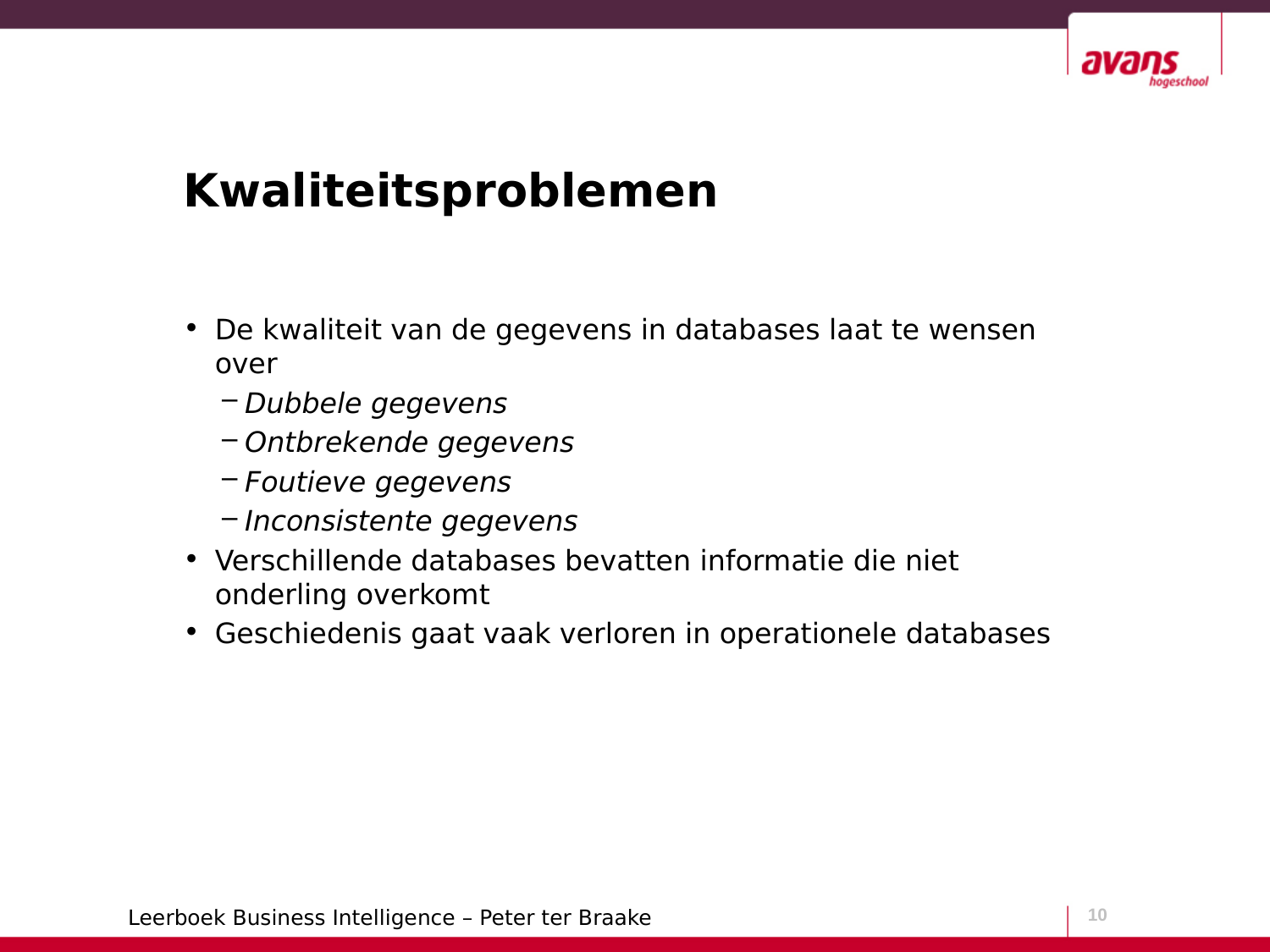

# Kwaliteitsproblemen
De kwaliteit van de gegevens in databases laat te wensen over
Dubbele gegevens
Ontbrekende gegevens
Foutieve gegevens
Inconsistente gegevens
Verschillende databases bevatten informatie die niet onderling overkomt
Geschiedenis gaat vaak verloren in operationele databases

10